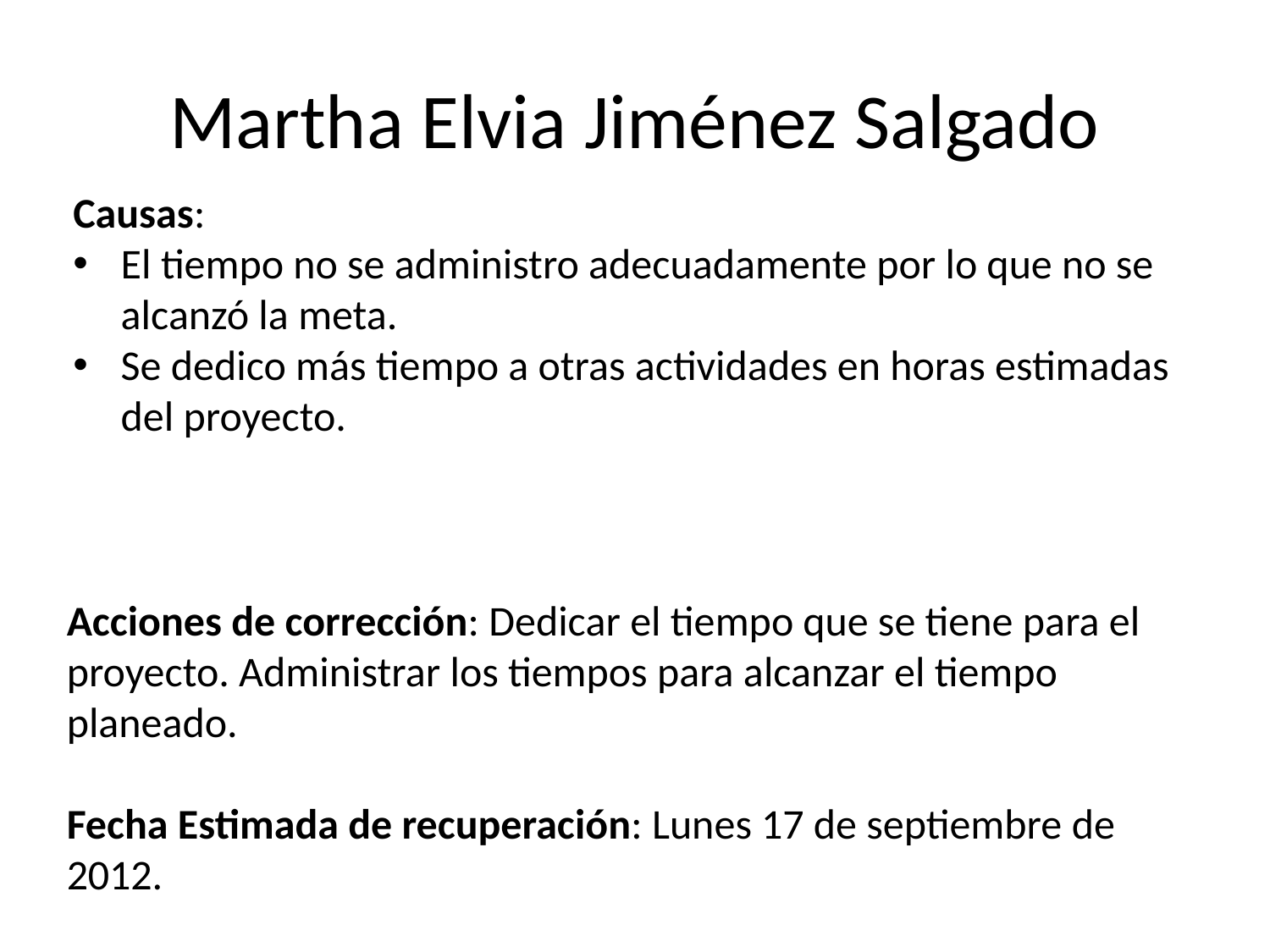

# Martha Elvia Jiménez Salgado
Causas:
El tiempo no se administro adecuadamente por lo que no se alcanzó la meta.
Se dedico más tiempo a otras actividades en horas estimadas del proyecto.
Acciones de corrección: Dedicar el tiempo que se tiene para el proyecto. Administrar los tiempos para alcanzar el tiempo planeado.

Fecha Estimada de recuperación: Lunes 17 de septiembre de 2012.